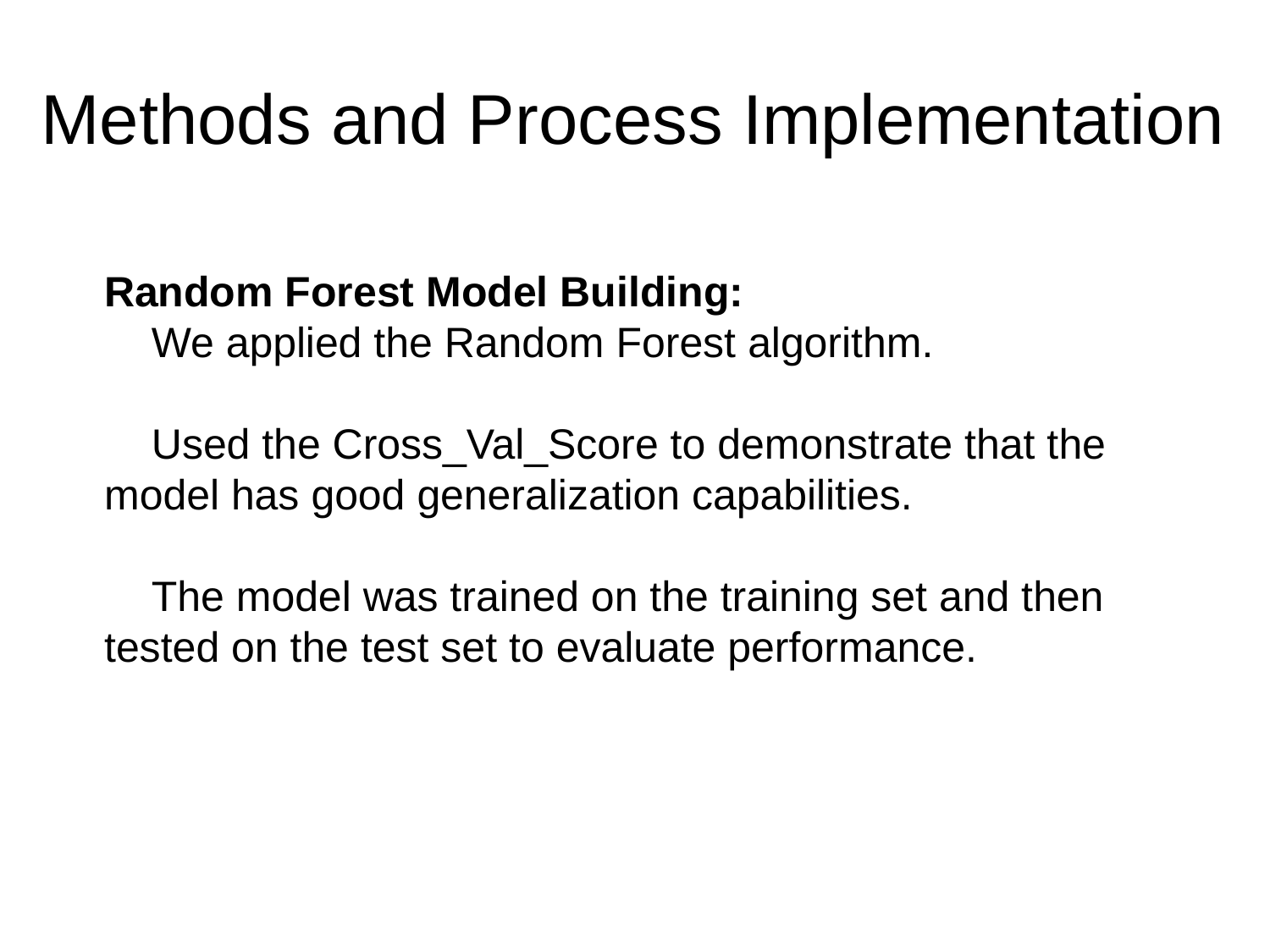

# Methods and Process Implementation
Random Forest Model Building:
    We applied the Random Forest algorithm.

    Used the Cross_Val_Score to demonstrate that the model has good generalization capabilities.

    The model was trained on the training set and then tested on the test set to evaluate performance.